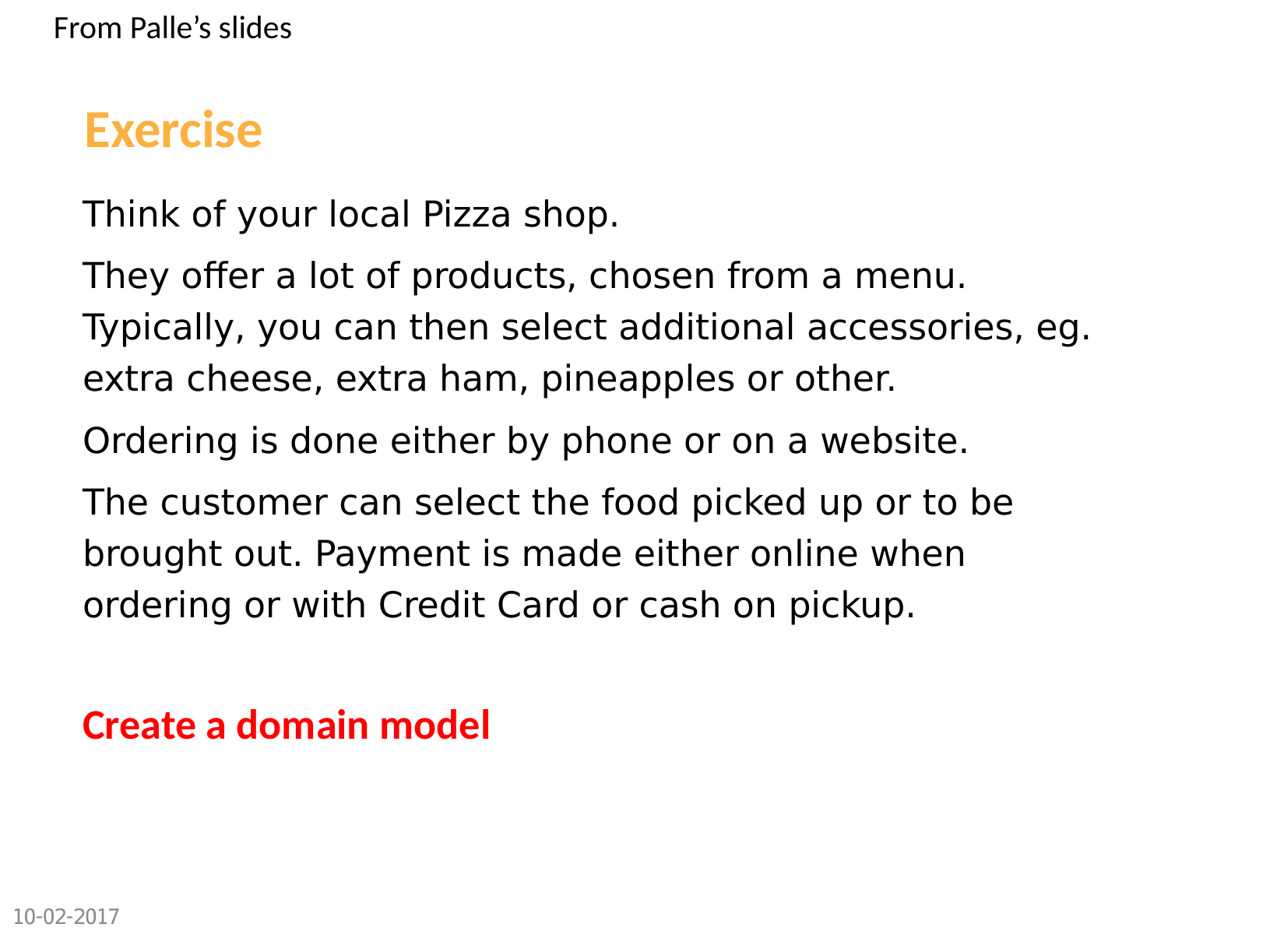

From Palle’s slides
Exercise
Think of your local Pizza shop.
They offer a lot of products, chosen from a menu. Typically, you can then select additional accessories, eg. extra cheese, extra ham, pineapples or other.
Ordering is done either by phone or on a website.
The customer can select the food picked up or to be brought out. Payment is made either online when ordering or with Credit Card or cash on pickup.
Create a domain model
10-02-2017